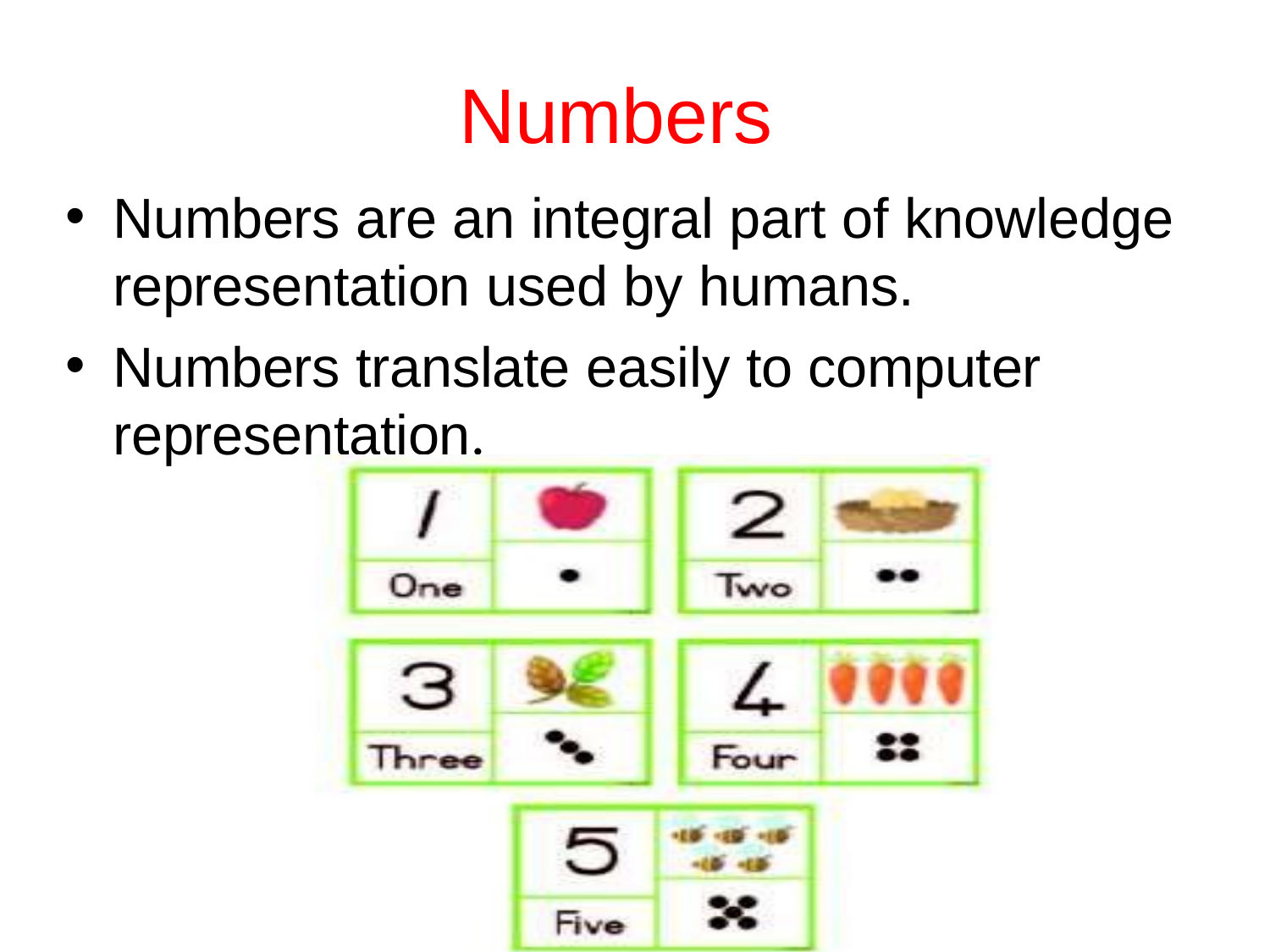

# Numbers
Numbers are an integral part of knowledge  representation used by humans.
Numbers translate easily to computer  representation.